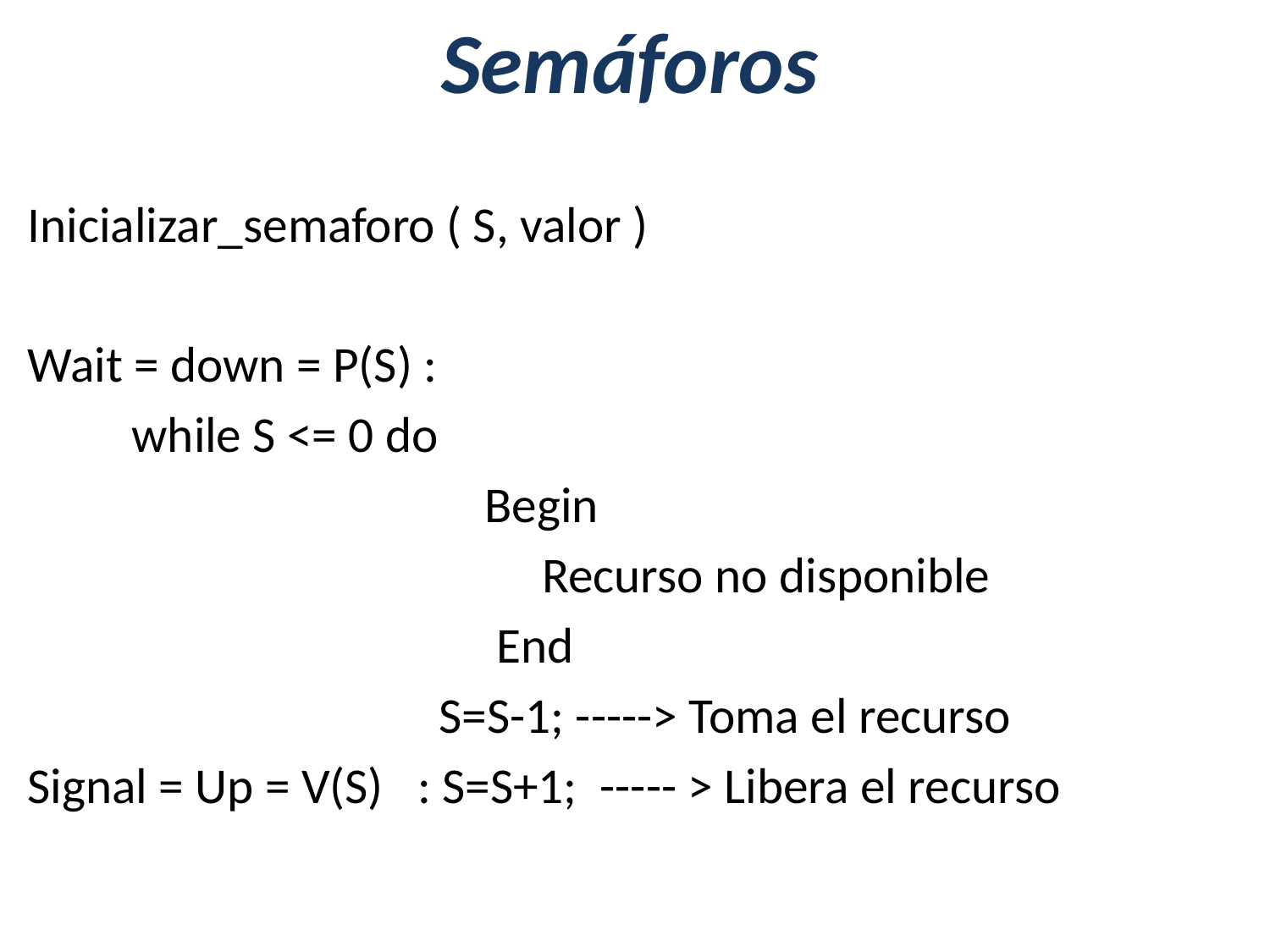

# Semáforos

Inicializar_semaforo ( S, valor )

Wait = down = P(S) :
			 while S <= 0 do
                                        Begin
                                             Recurso no disponible
                                         End
                                    S=S-1; -----> Toma el recurso
Signal = Up = V(S)   : S=S+1;  ----- > Libera el recurso